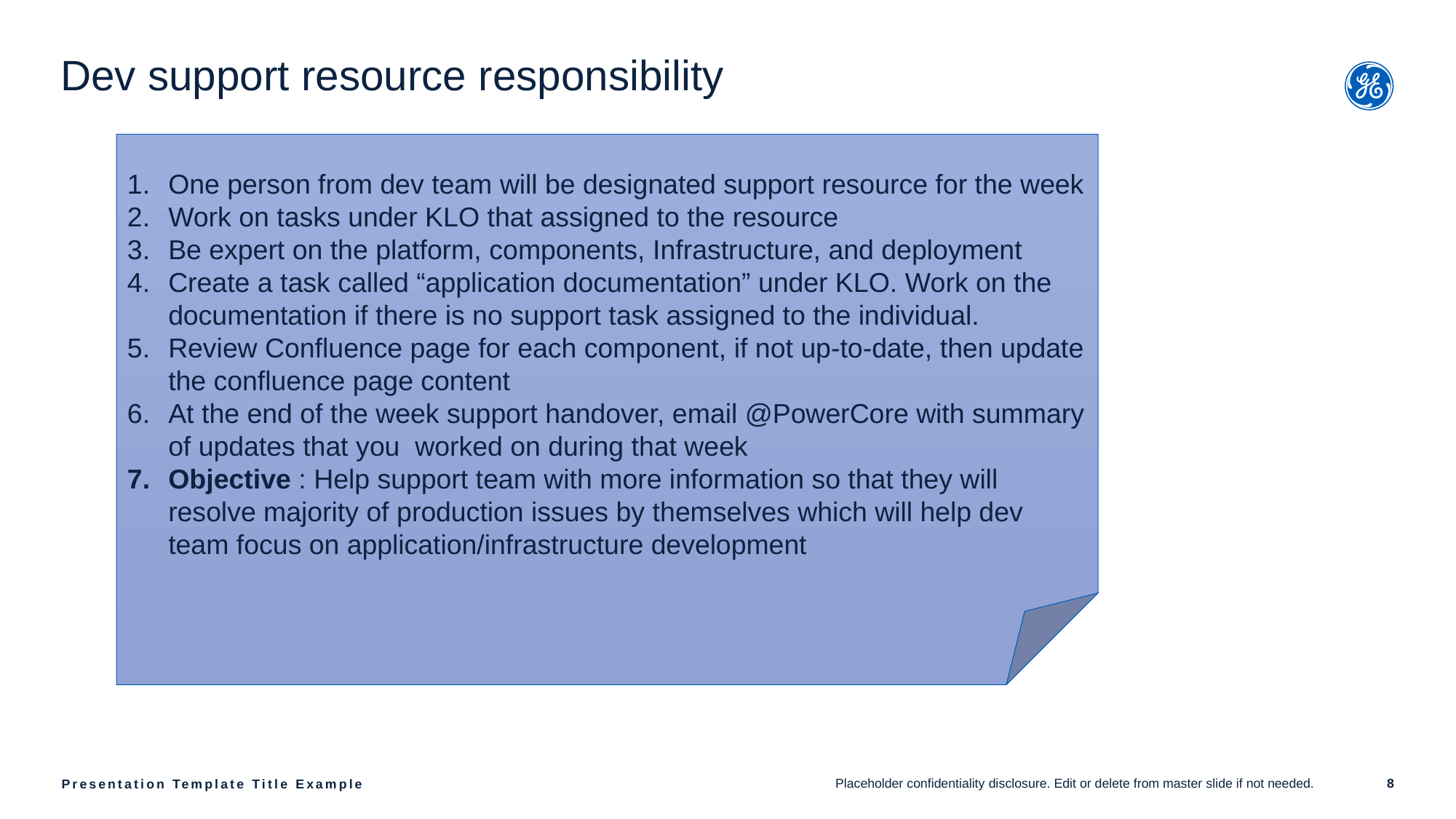

# Dev support resource responsibility
One person from dev team will be designated support resource for the week
Work on tasks under KLO that assigned to the resource
Be expert on the platform, components, Infrastructure, and deployment
Create a task called “application documentation” under KLO. Work on the documentation if there is no support task assigned to the individual.
Review Confluence page for each component, if not up-to-date, then update the confluence page content
At the end of the week support handover, email @PowerCore with summary of updates that you  worked on during that week
Objective : Help support team with more information so that they will resolve majority of production issues by themselves which will help dev team focus on application/infrastructure development
8
Presentation Template Title Example